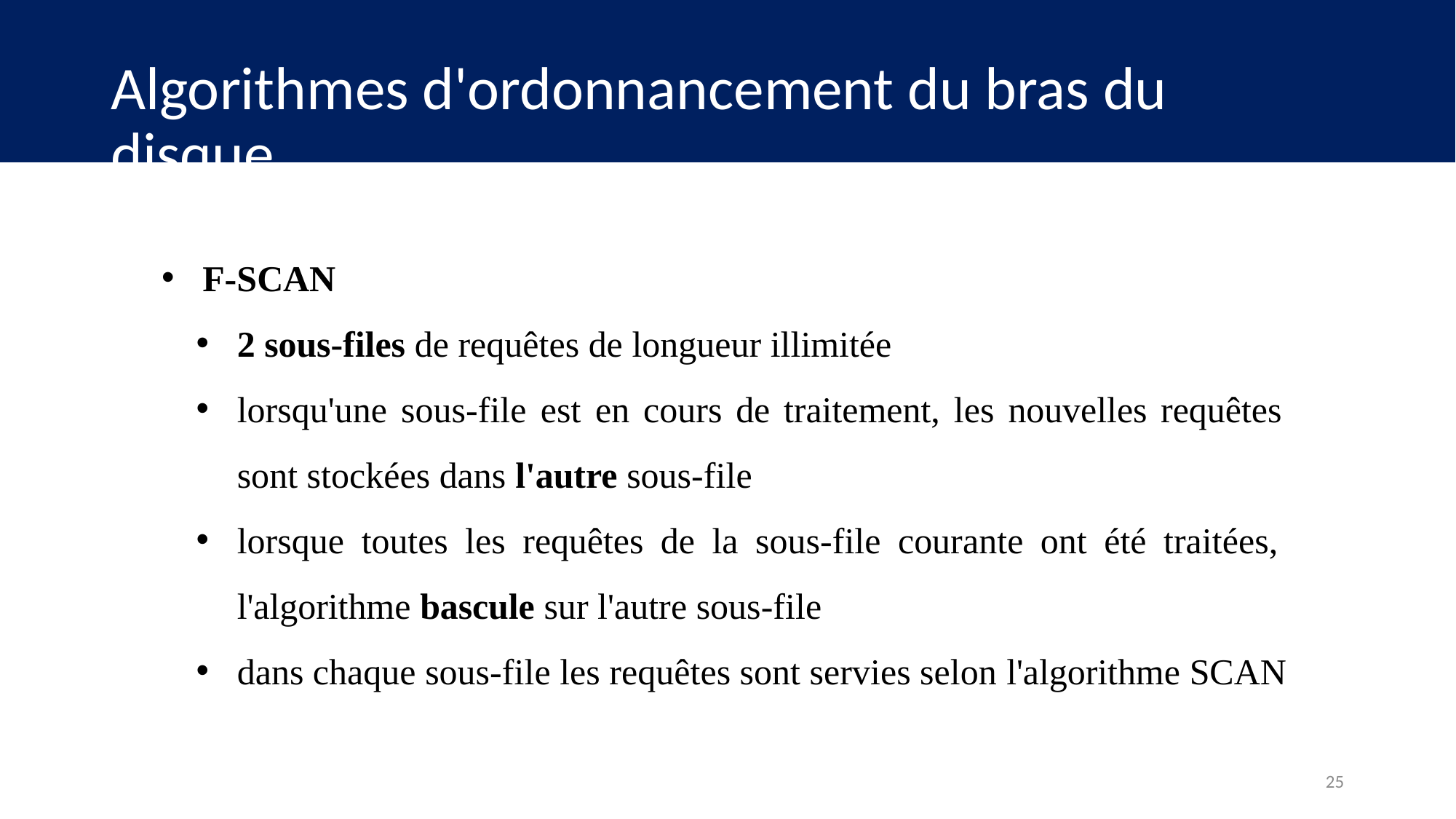

# Algorithmes d'ordonnancement du bras du disque
F-SCAN
2 sous-files de requêtes de longueur illimitée
lorsqu'une sous-file est en cours de traitement, les nouvelles requêtes  sont stockées dans l'autre sous-file
lorsque toutes les requêtes de la sous-file courante ont été traitées,  l'algorithme bascule sur l'autre sous-file
dans chaque sous-file les requêtes sont servies selon l'algorithme SCAN
25